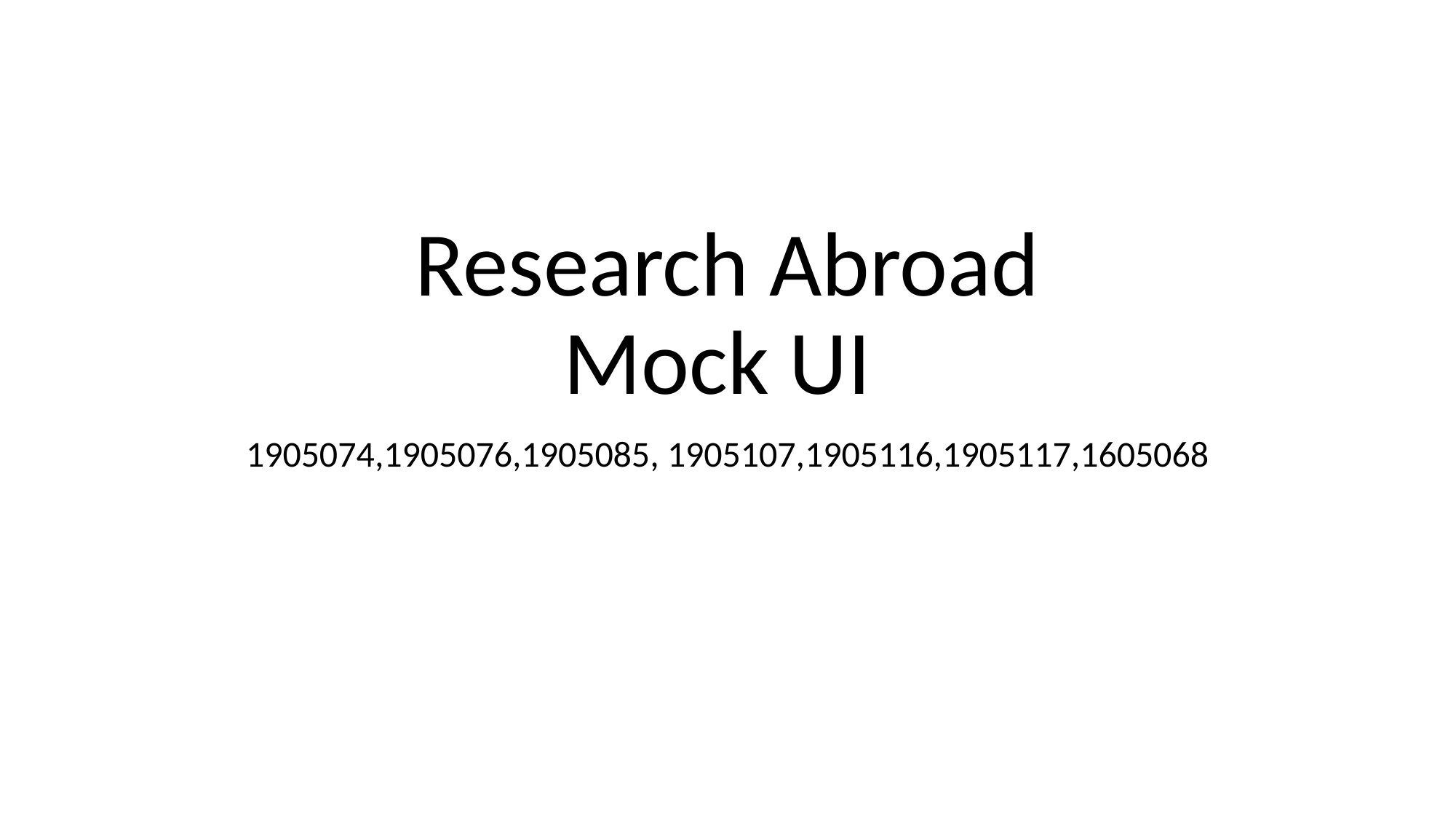

# Research Abroad Mock UI
1905074,1905076,1905085, 1905107,1905116,1905117,1605068